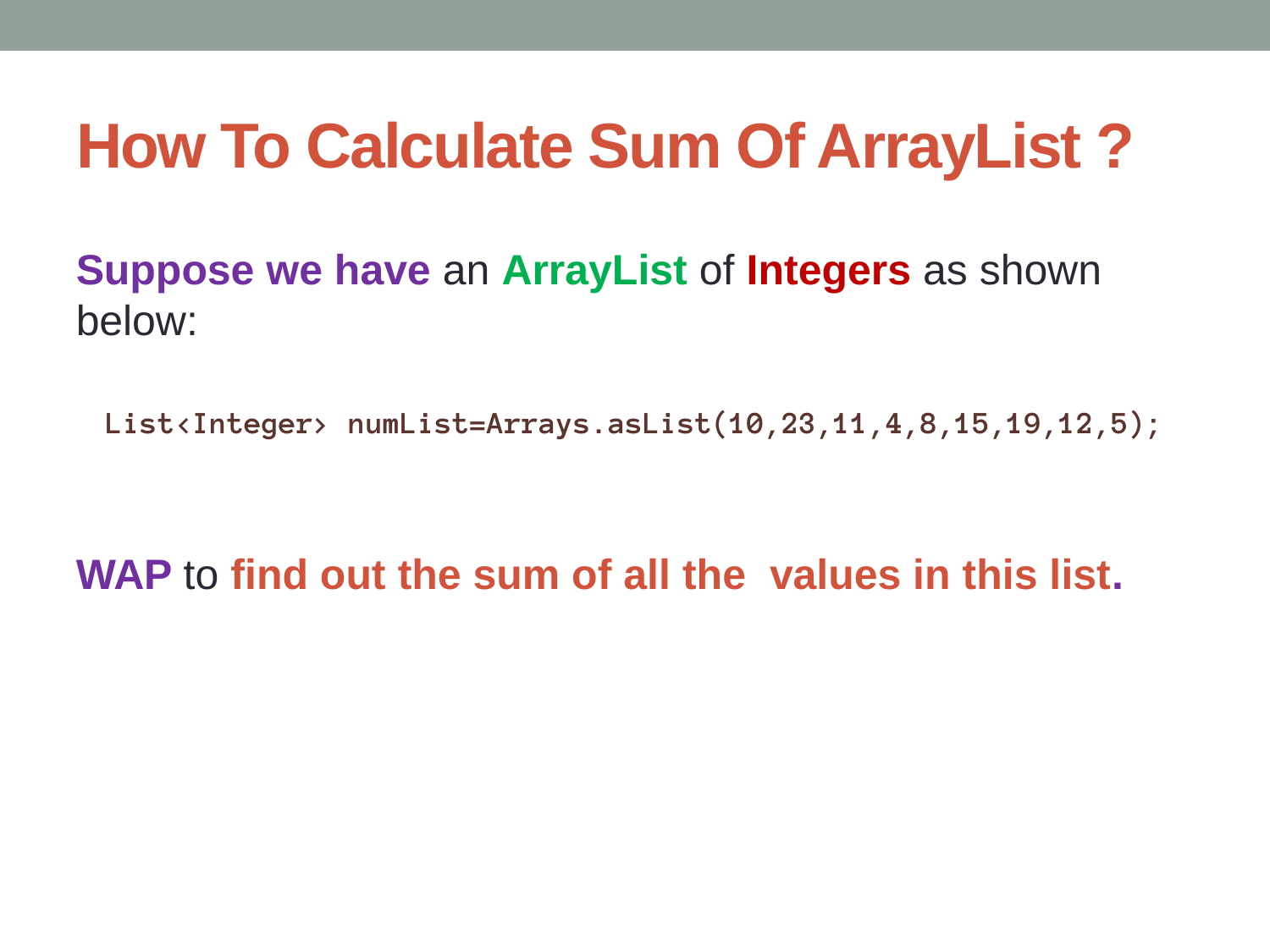

# How To Calculate Sum Of ArrayList ?
Suppose we have an ArrayList of Integers as shown below:

WAP to find out the sum of all the  values in this list.

 List<Integer> numList=Arrays.asList(10,23,11,4,8,15,19,12,5);